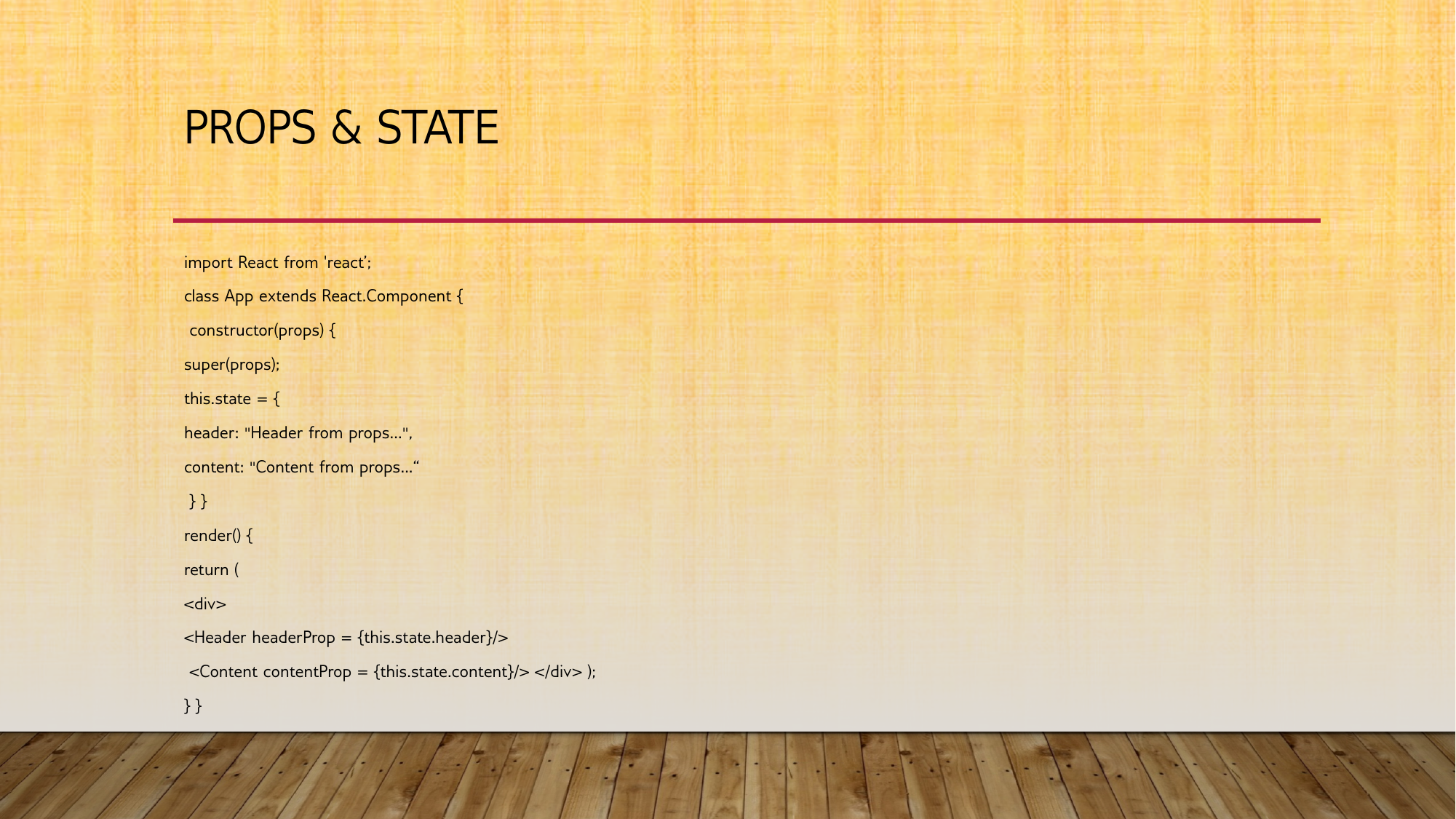

# Props & State
import React from 'react’;
class App extends React.Component {
 constructor(props) {
super(props);
this.state = {
header: "Header from props...",
content: "Content from props...“
 } }
render() {
return (
<div>
<Header headerProp = {this.state.header}/>
 <Content contentProp = {this.state.content}/> </div> );
} }